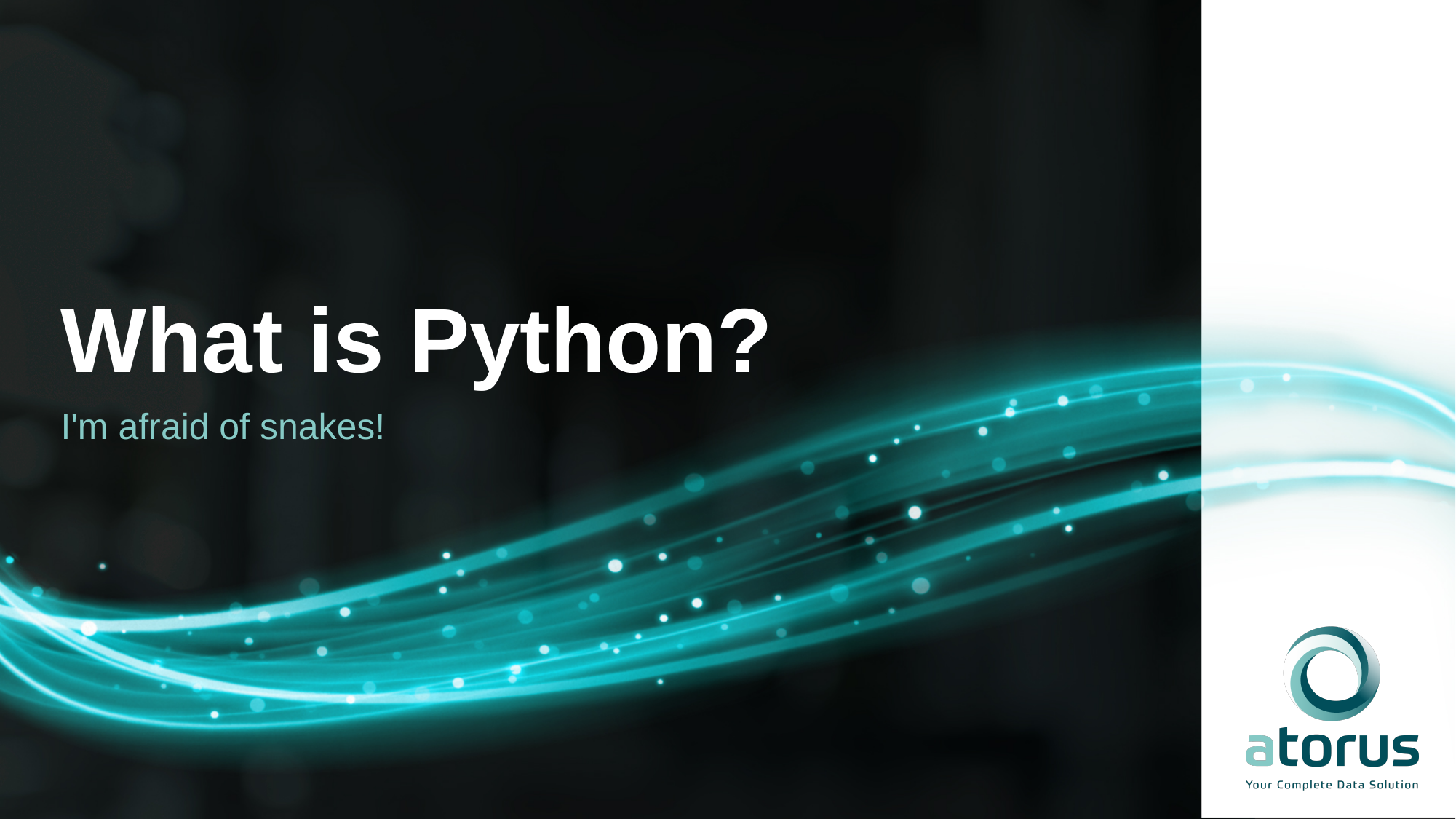

# What is Python?
I'm afraid of snakes!